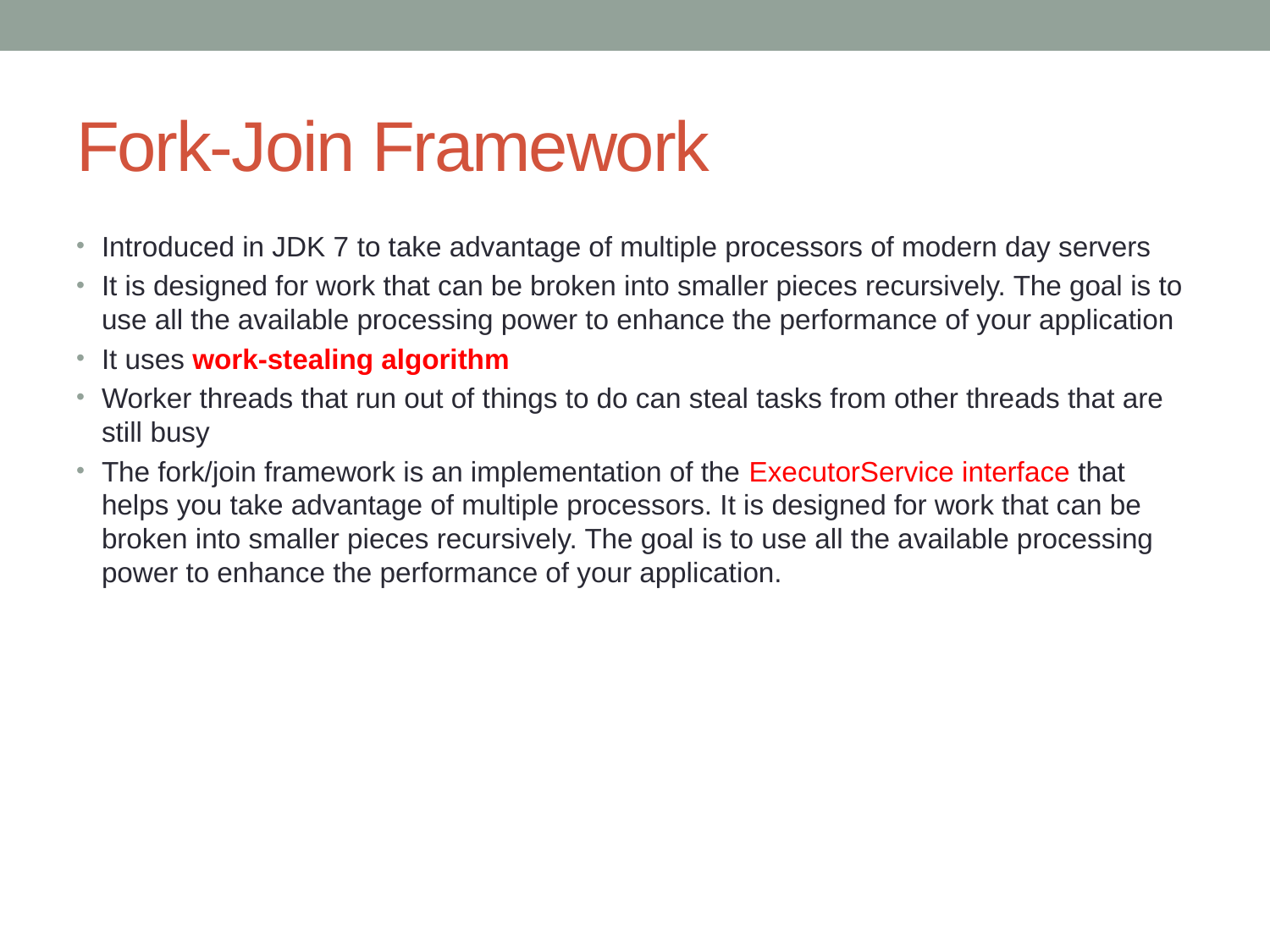

# Fork-Join Framework
Introduced in JDK 7 to take advantage of multiple processors of modern day servers
It is designed for work that can be broken into smaller pieces recursively. The goal is to use all the available processing power to enhance the performance of your application
It uses work-stealing algorithm
Worker threads that run out of things to do can steal tasks from other threads that are still busy
The fork/join framework is an implementation of the ExecutorService interface that helps you take advantage of multiple processors. It is designed for work that can be broken into smaller pieces recursively. The goal is to use all the available processing power to enhance the performance of your application.